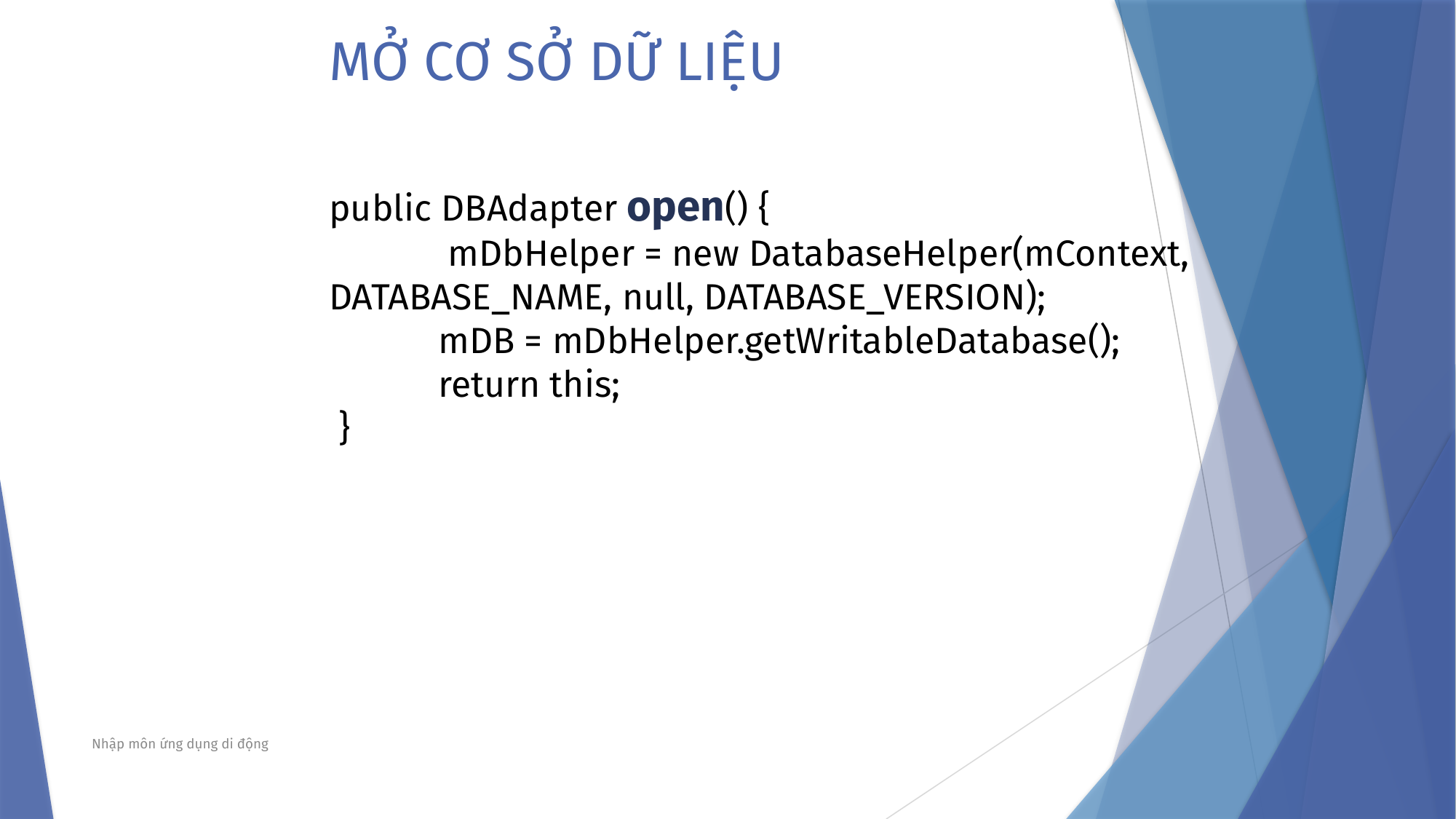

# MỞ CƠ SỞ DỮ LIỆU
public DBAdapter open() {
	 mDbHelper = new DatabaseHelper(mContext, 	DATABASE_NAME, null, DATABASE_VERSION);
	mDB = mDbHelper.getWritableDatabase();
	return this;
 }

Nhập môn ứng dụng di động
15